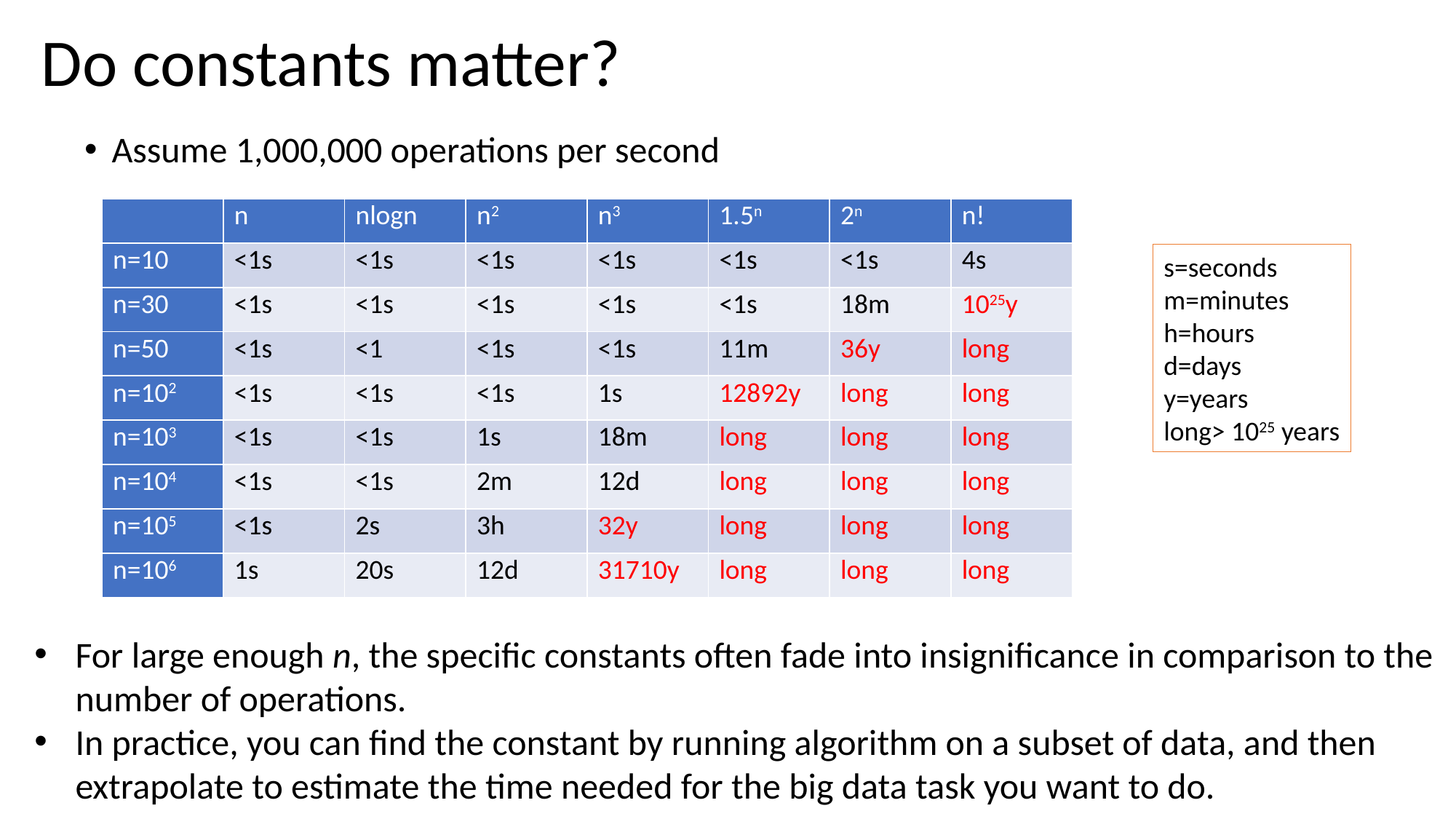

# Do constants matter?
Assume 1,000,000 operations per second
|  | n | nlogn | n2 | n3 | 1.5n | 2n | n! |
| --- | --- | --- | --- | --- | --- | --- | --- |
| n=10 | <1s | <1s | <1s | <1s | <1s | <1s | 4s |
| n=30 | <1s | <1s | <1s | <1s | <1s | 18m | 1025y |
| n=50 | <1s | <1 | <1s | <1s | 11m | 36y | long |
| n=102 | <1s | <1s | <1s | 1s | 12892y | long | long |
| n=103 | <1s | <1s | 1s | 18m | long | long | long |
| n=104 | <1s | <1s | 2m | 12d | long | long | long |
| n=105 | <1s | 2s | 3h | 32y | long | long | long |
| n=106 | 1s | 20s | 12d | 31710y | long | long | long |
s=seconds
m=minutes
h=hours
d=days
y=years
long> 1025 years
For large enough n, the specific constants often fade into insignificance in comparison to the number of operations.
In practice, you can find the constant by running algorithm on a subset of data, and then extrapolate to estimate the time needed for the big data task you want to do.